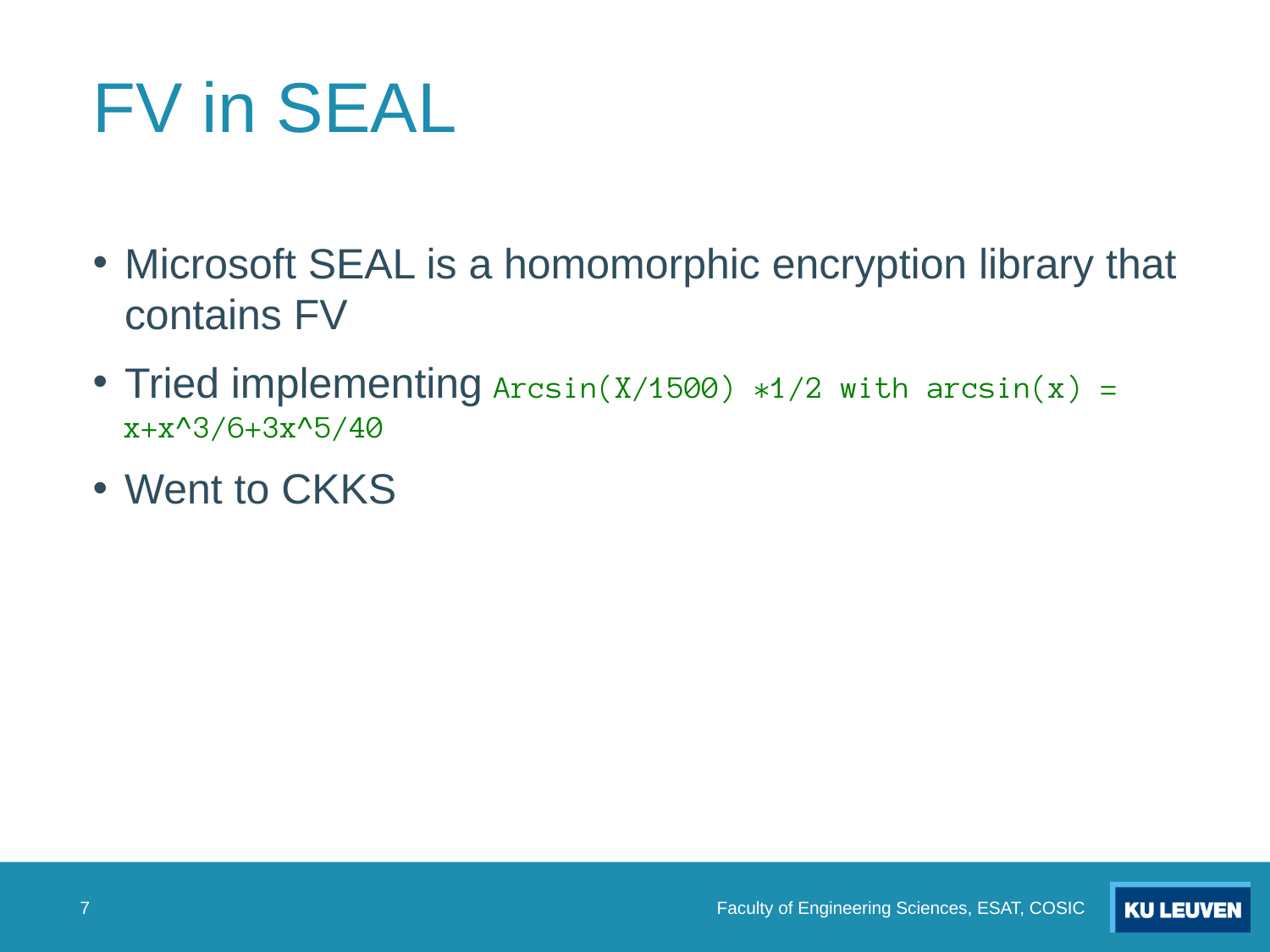

# FV in SEAL
Microsoft SEAL is a homomorphic encryption library that contains FV
Tried implementing Arcsin(X/1500) *1/2 with arcsin(x) = x+x^3/6+3x^5/40
Went to CKKS

Faculty of Engineering Sciences, ESAT, COSIC
7